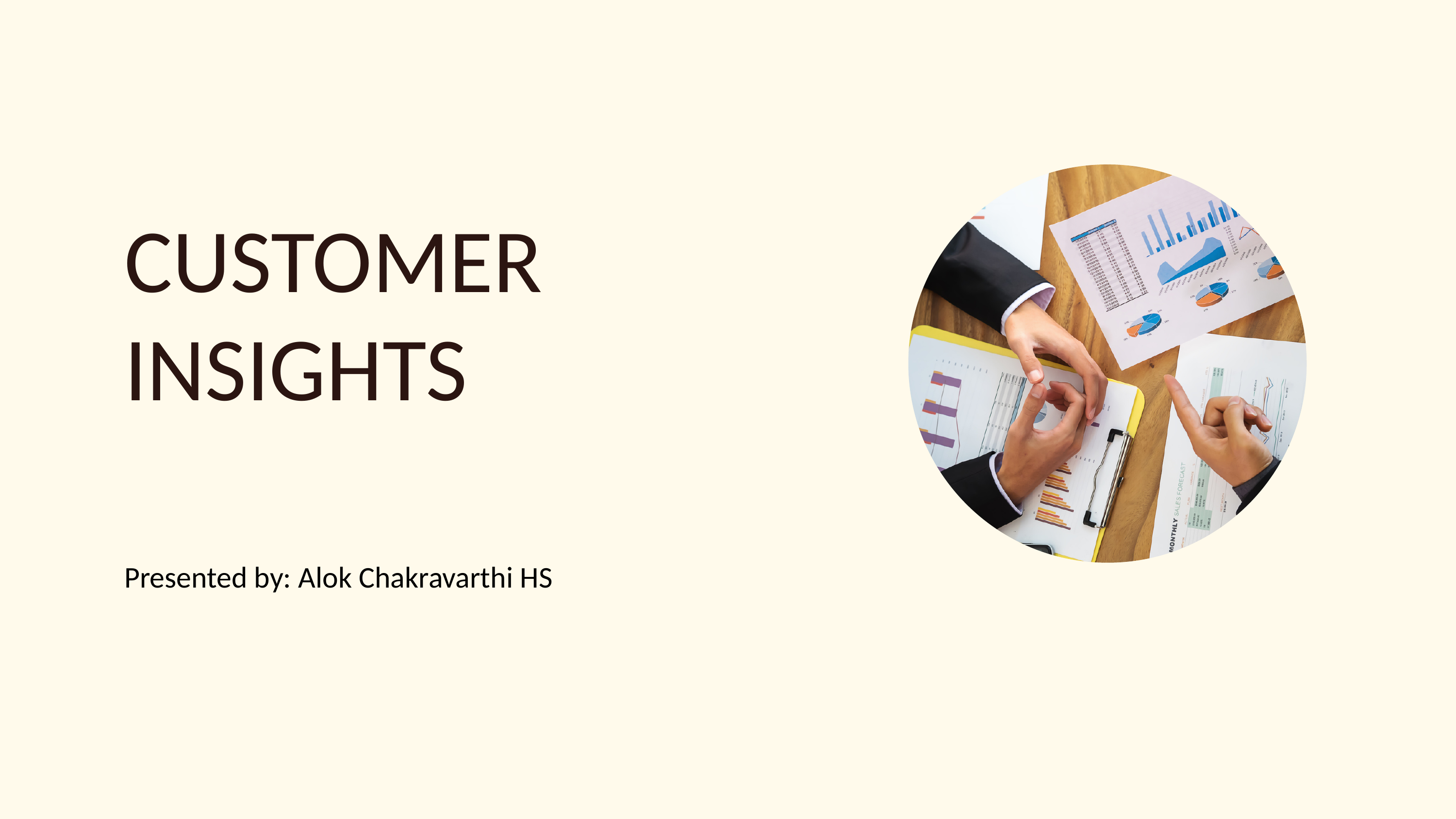

CUSTOMER INSIGHTS
Presented by: Alok Chakravarthi HS